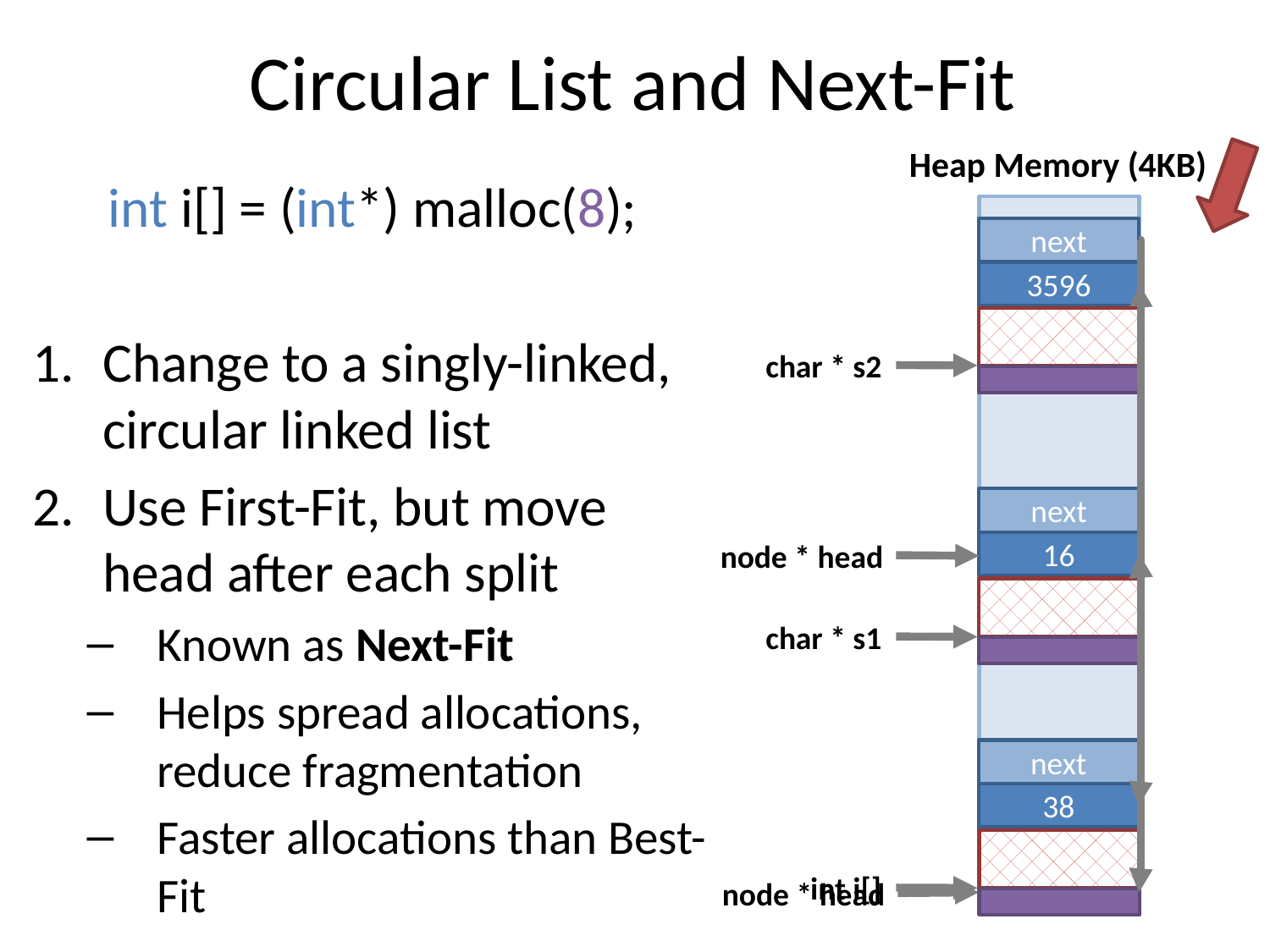

# Circular List and Next-Fit
Heap Memory (4KB)

int i[] = (int*) malloc(8);

Change to a singly-linked, circular linked list
Use First-Fit, but move head after each split
Known as Next-Fit
Helps spread allocations, reduce fragmentation
Faster allocations than Best-Fit

next
3596

char * s2
next
16
node * head

char * s1
next
38
next
50

int i[]
node * head